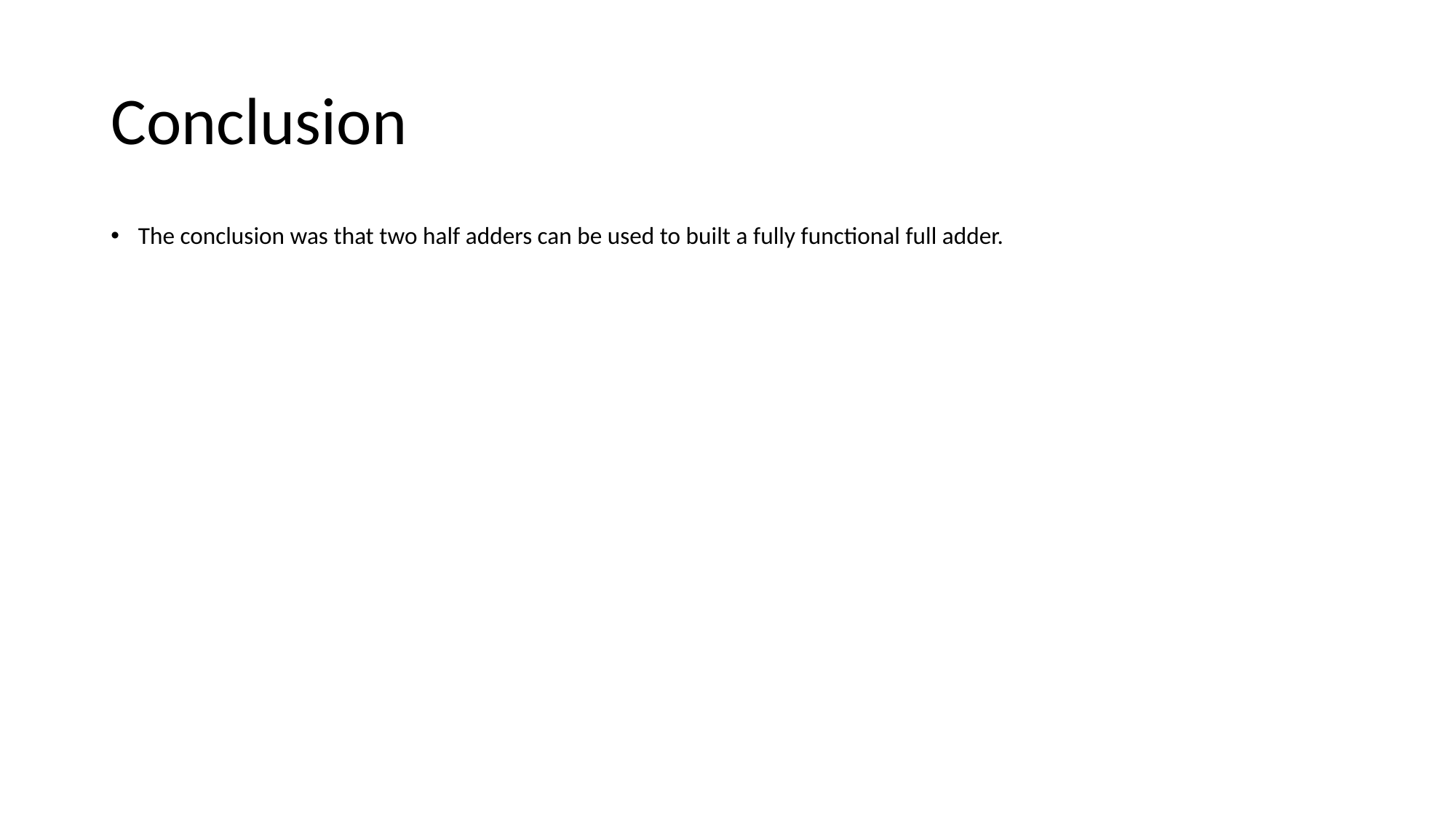

# Conclusion
The conclusion was that two half adders can be used to built a fully functional full adder.